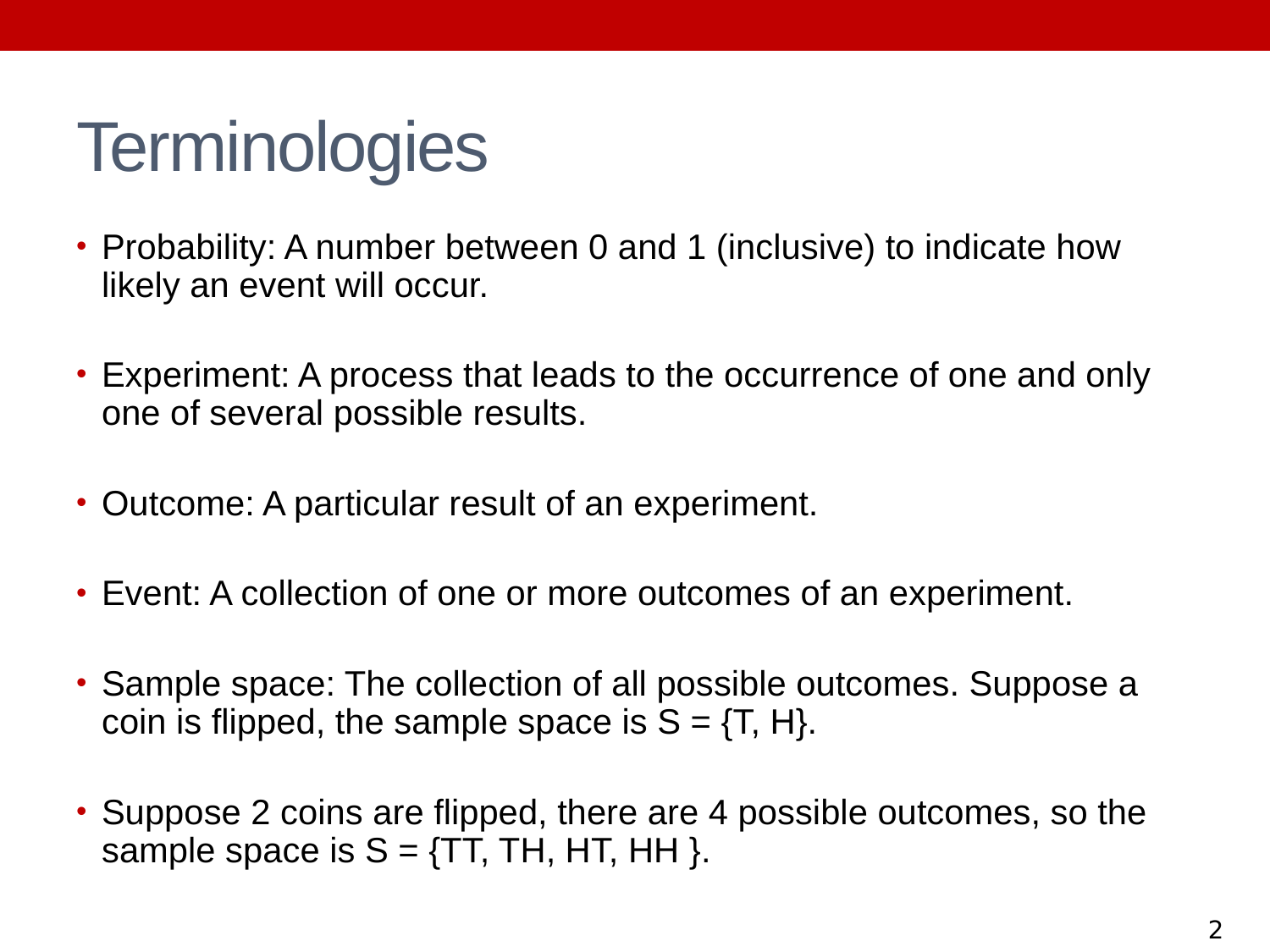

# Terminologies
Probability: A number between 0 and 1 (inclusive) to indicate how likely an event will occur.

Experiment: A process that leads to the occurrence of one and only one of several possible results.

Outcome: A particular result of an experiment.

Event: A collection of one or more outcomes of an experiment.

Sample space: The collection of all possible outcomes. Suppose a coin is flipped, the sample space is S = {T, H}.

Suppose 2 coins are flipped, there are 4 possible outcomes, so the sample space is S = {TT, TH, HT, HH }.

2